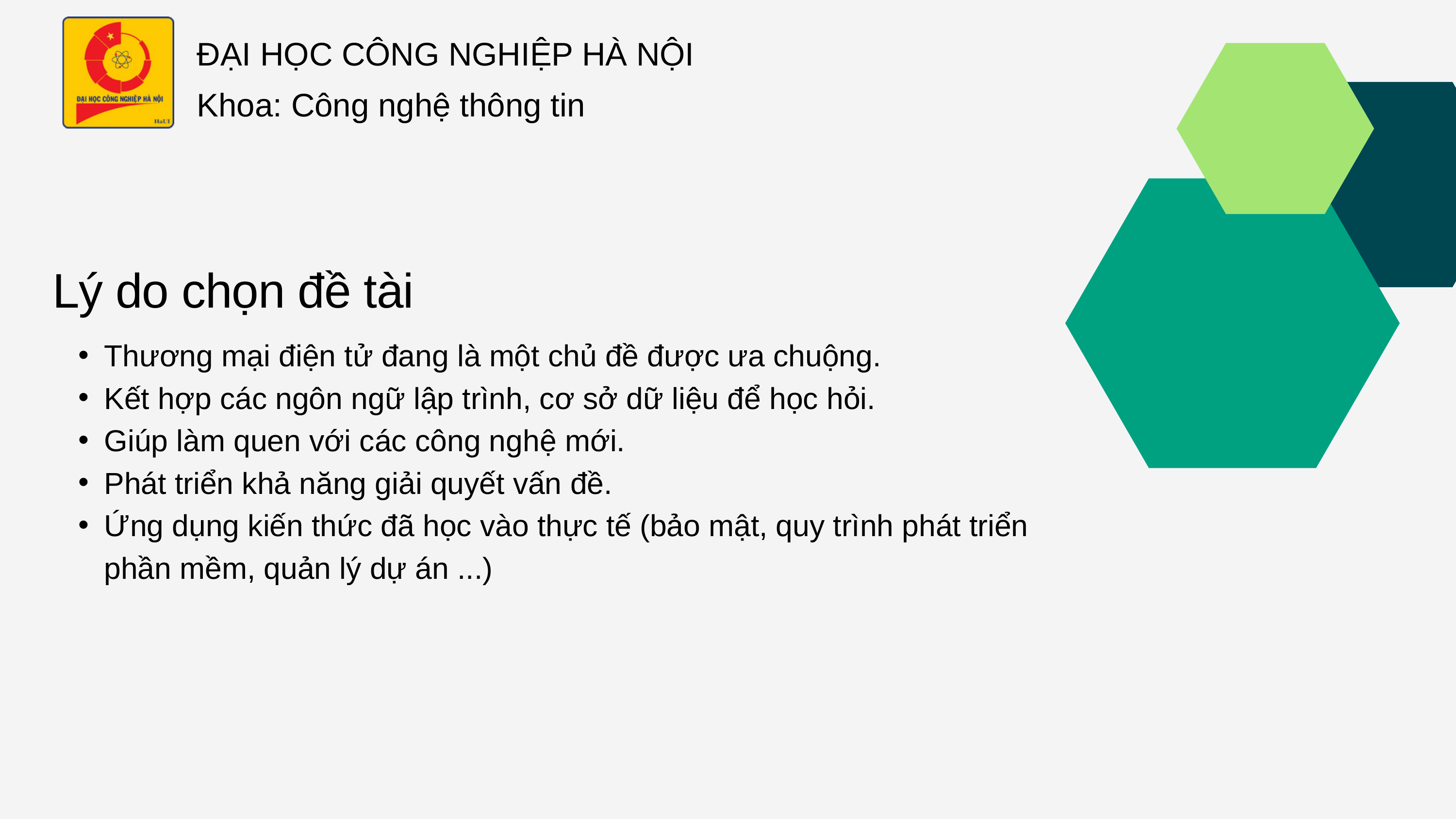

ĐẠI HỌC CÔNG NGHIỆP HÀ NỘI

Khoa: Công nghệ thông tin

Lý do chọn đề tài
Thương mại điện tử đang là một chủ đề được ưa chuộng.
Kết hợp các ngôn ngữ lập trình, cơ sở dữ liệu để học hỏi.
Giúp làm quen với các công nghệ mới.
Phát triển khả năng giải quyết vấn đề.
Ứng dụng kiến thức đã học vào thực tế (bảo mật, quy trình phát triển phần mềm, quản lý dự án ...)